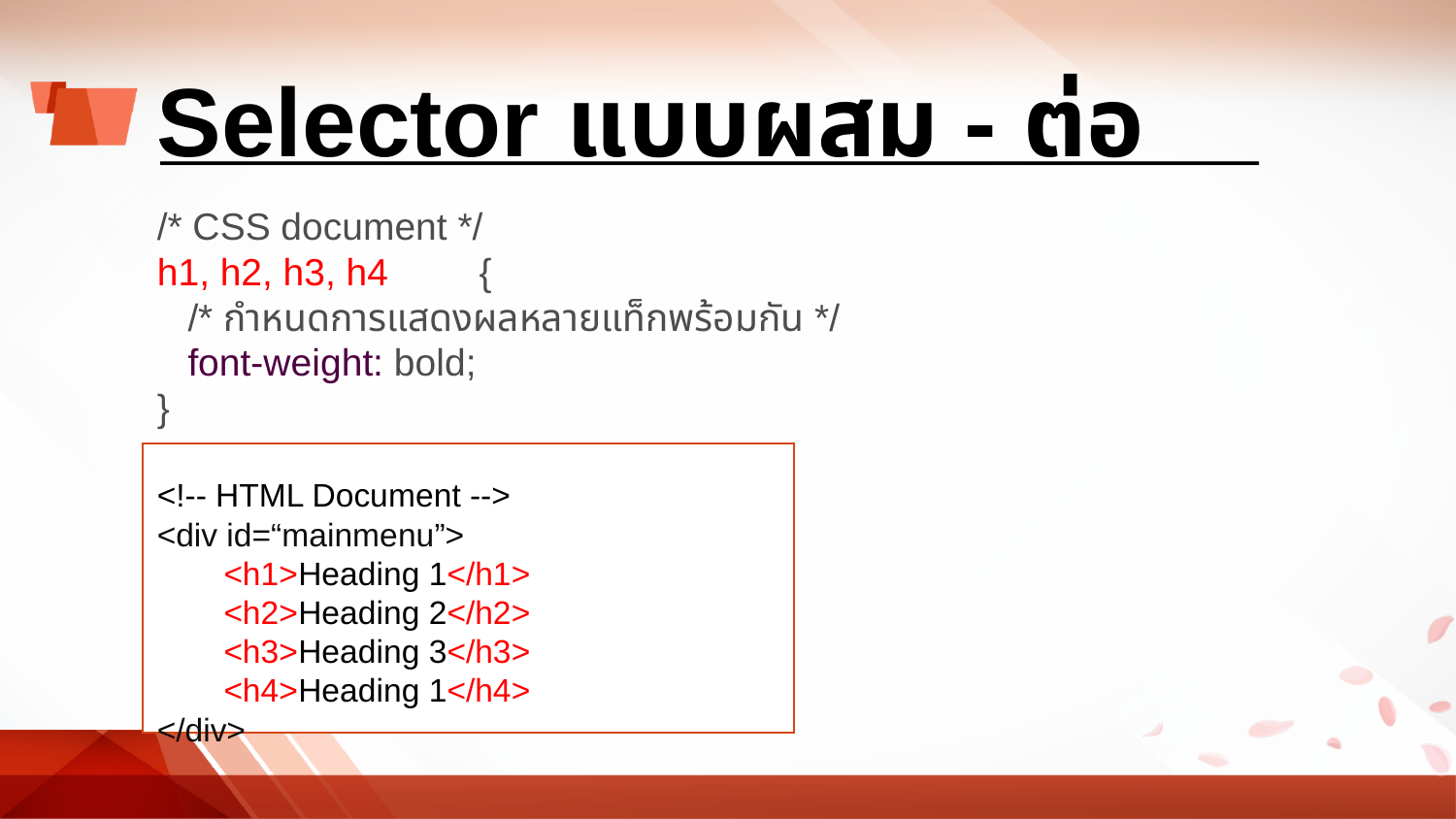

# Selector แบบผสม - ต่อ
/* CSS document */
h1, h2, h3, h4	{
	/* กำหนดการแสดงผลหลายแท็กพร้อมกัน */
	font-weight: bold;
}

<!-- HTML Document -->
<div id=“mainmenu”>
<h1>Heading 1</h1>
<h2>Heading 2</h2>
<h3>Heading 3</h3>
<h4>Heading 1</h4>
</div>

39